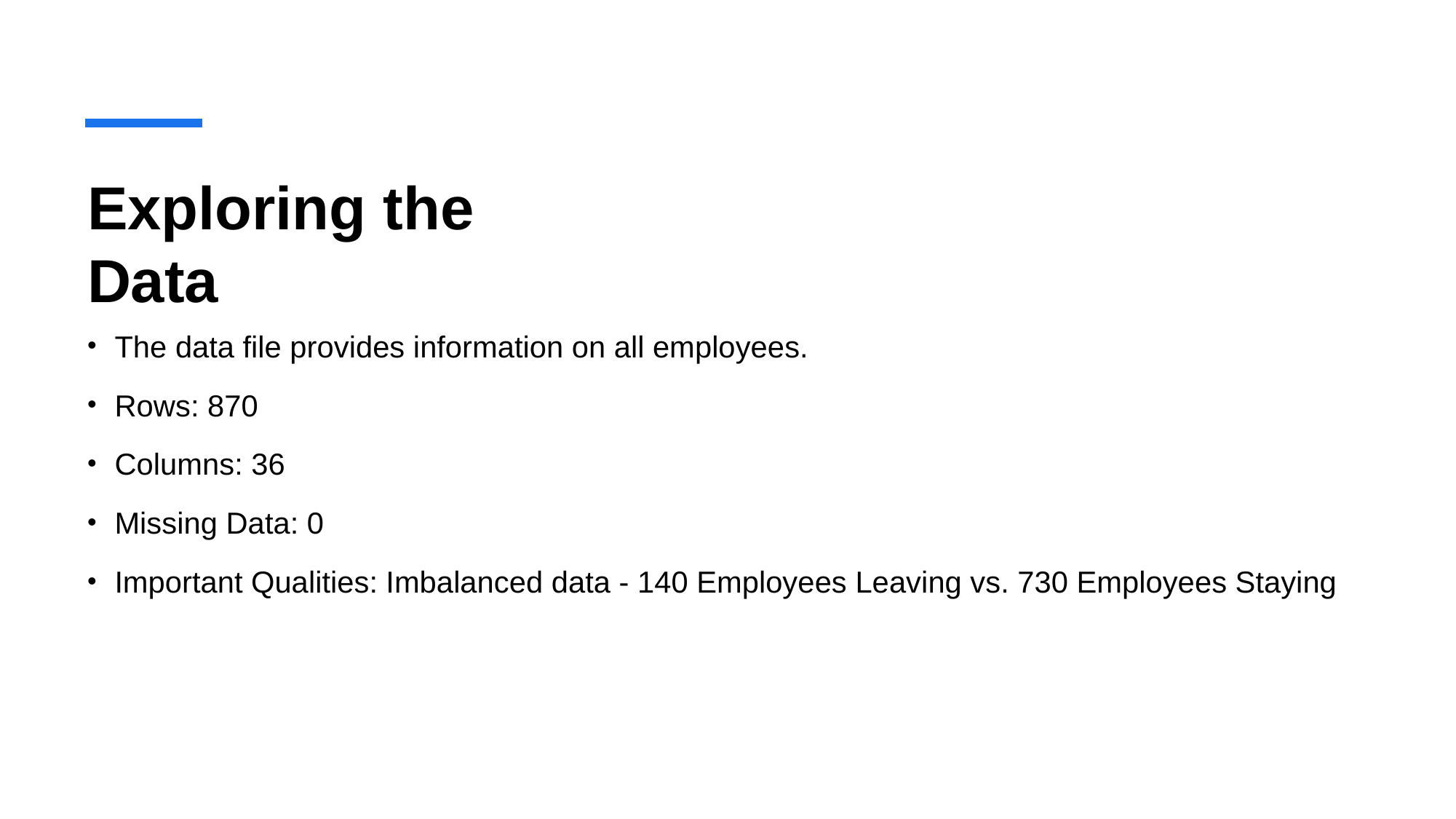

# Exploring the Data
The data file provides information on all employees.
Rows: 870
Columns: 36
Missing Data: 0
Important Qualities: Imbalanced data - 140 Employees Leaving vs. 730 Employees Staying